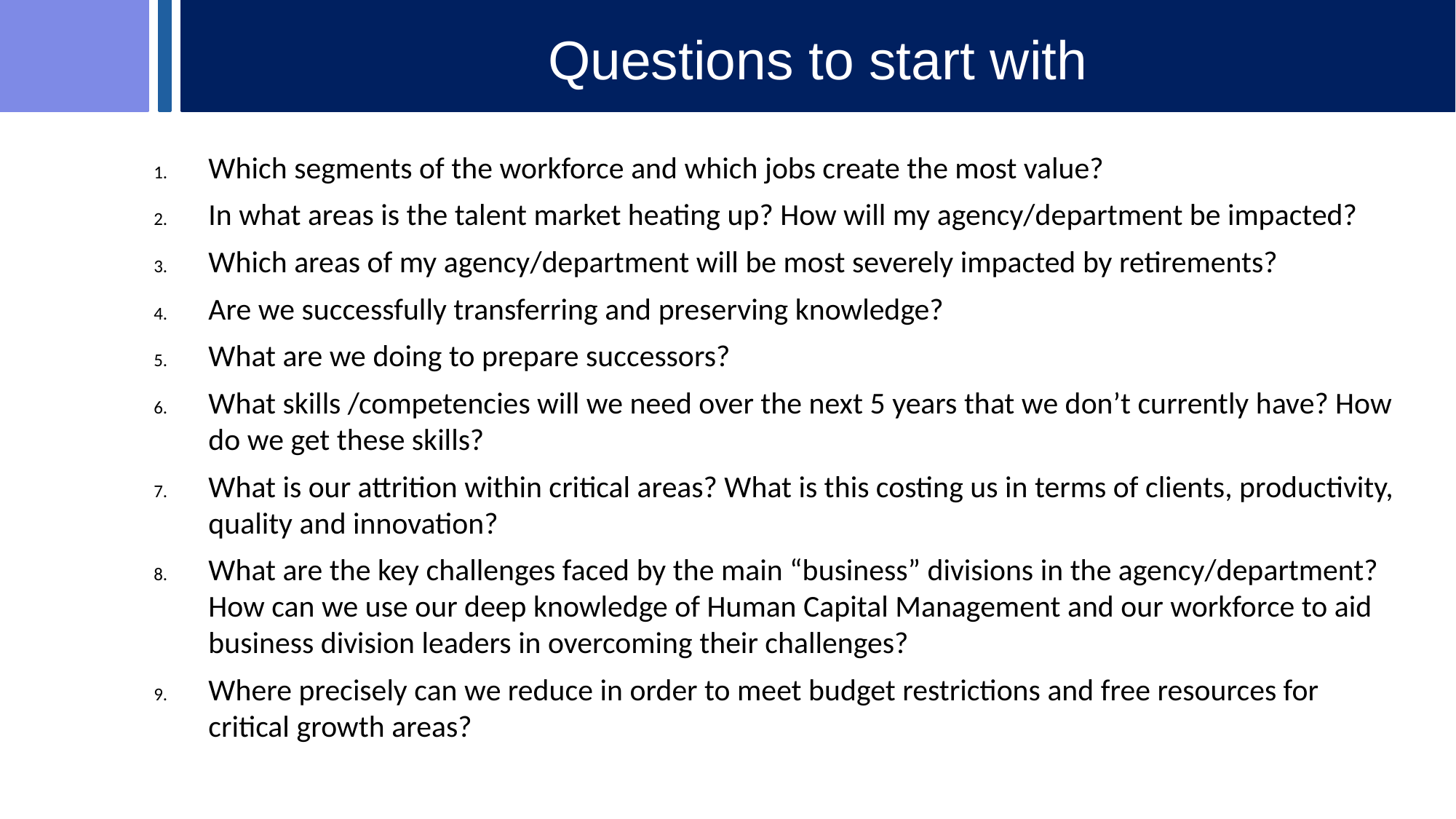

# Questions to start with
Which segments of the workforce and which jobs create the most value?
In what areas is the talent market heating up? How will my agency/department be impacted?
Which areas of my agency/department will be most severely impacted by retirements?
Are we successfully transferring and preserving knowledge?
What are we doing to prepare successors?
What skills /competencies will we need over the next 5 years that we don’t currently have? How do we get these skills?
What is our attrition within critical areas? What is this costing us in terms of clients, productivity, quality and innovation?
What are the key challenges faced by the main “business” divisions in the agency/department? How can we use our deep knowledge of Human Capital Management and our workforce to aid business division leaders in overcoming their challenges?
Where precisely can we reduce in order to meet budget restrictions and free resources for critical growth areas?